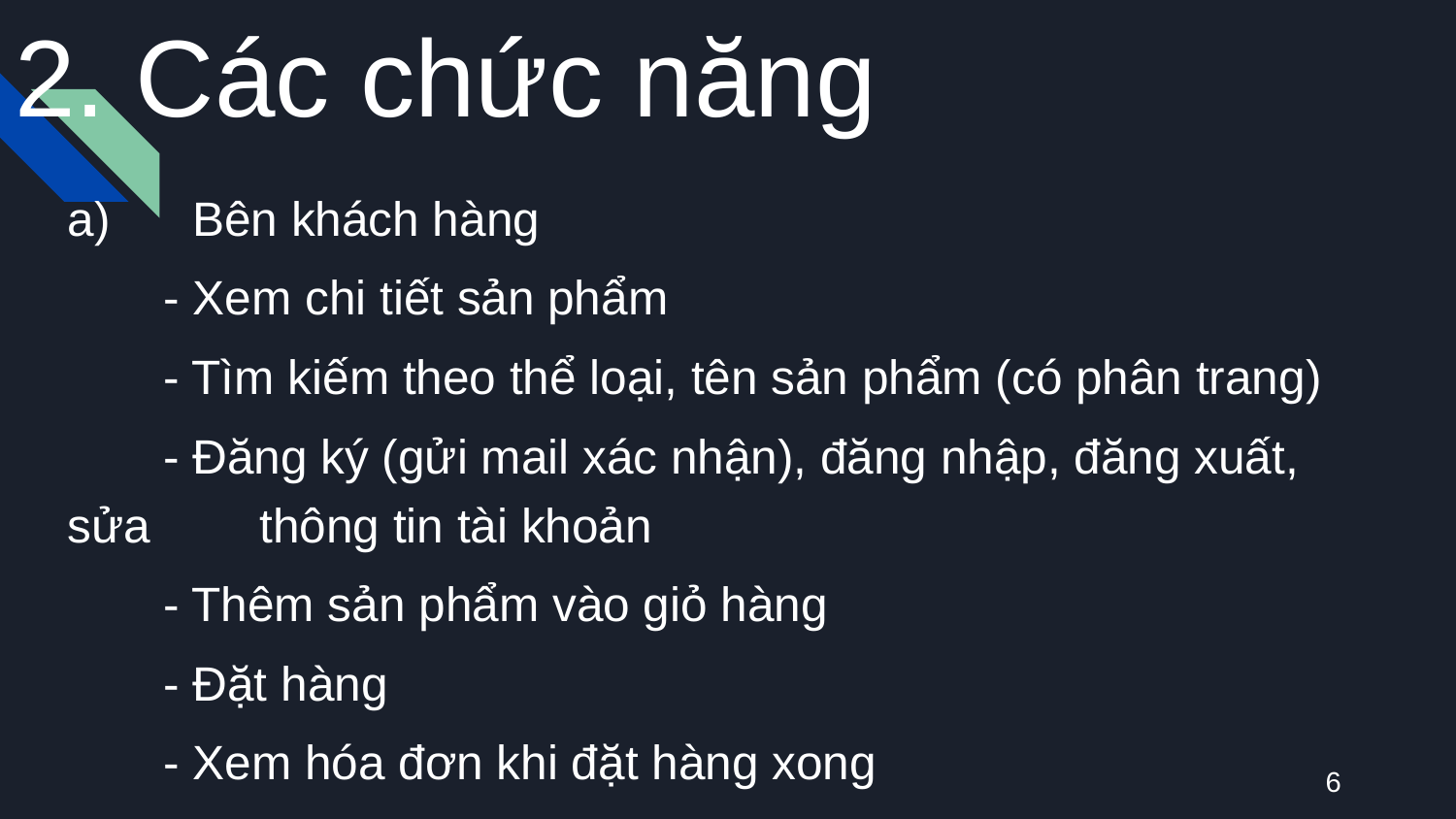

# 2. Các chức năng

Bên khách hàng
	- Xem chi tiết sản phẩm
	- Tìm kiếm theo thể loại, tên sản phẩm (có phân trang)
	- Đăng ký (gửi mail xác nhận), đăng nhập, đăng xuất, sửa 	thông tin tài khoản
	- Thêm sản phẩm vào giỏ hàng
	- Đặt hàng
	- Xem hóa đơn khi đặt hàng xong

6